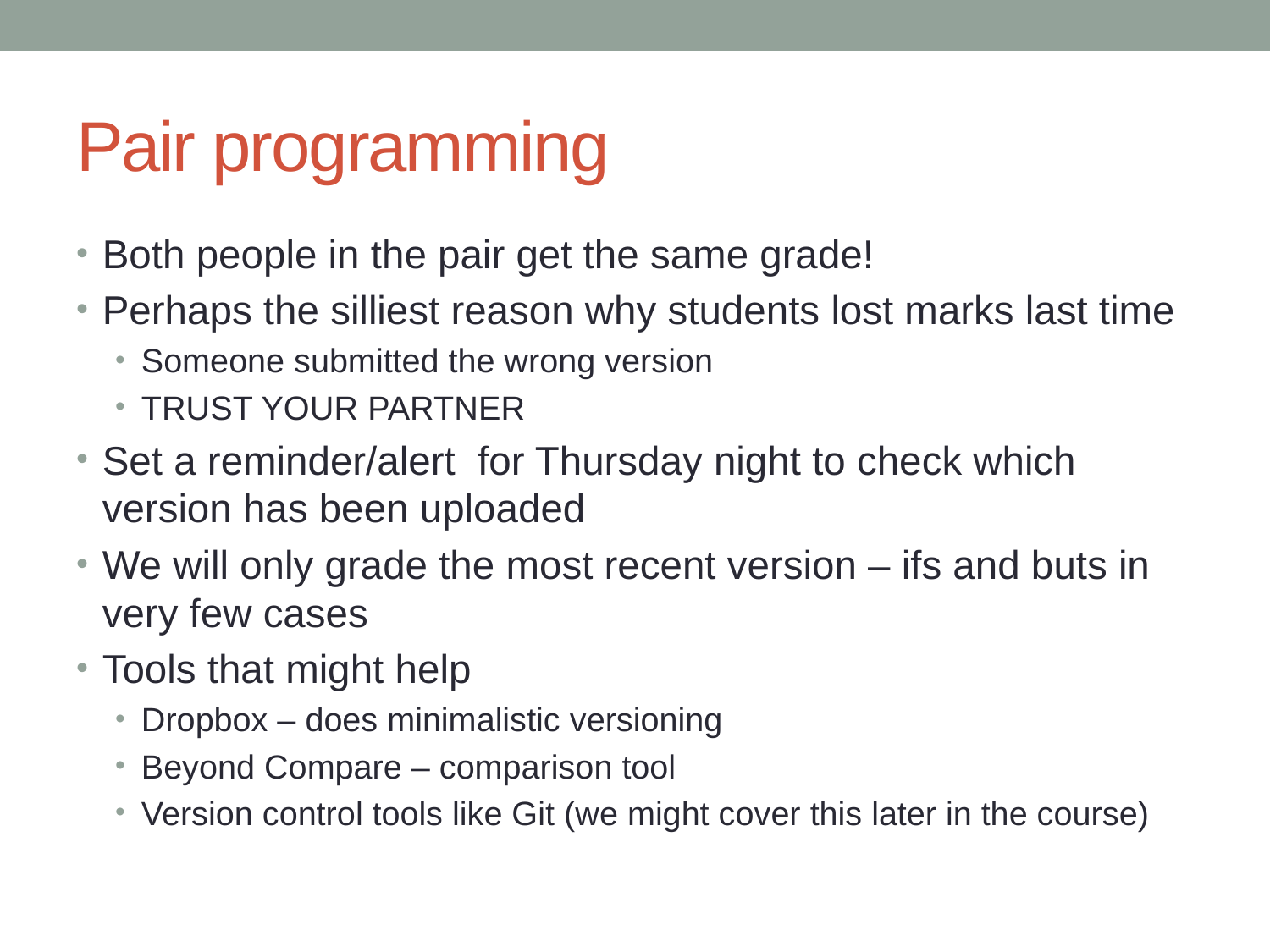

# Pair programming
Both people in the pair get the same grade!
Perhaps the silliest reason why students lost marks last time
Someone submitted the wrong version
TRUST YOUR PARTNER
Set a reminder/alert  for Thursday night to check which version has been uploaded
We will only grade the most recent version – ifs and buts in very few cases
Tools that might help
Dropbox – does minimalistic versioning
Beyond Compare – comparison tool
Version control tools like Git (we might cover this later in the course)